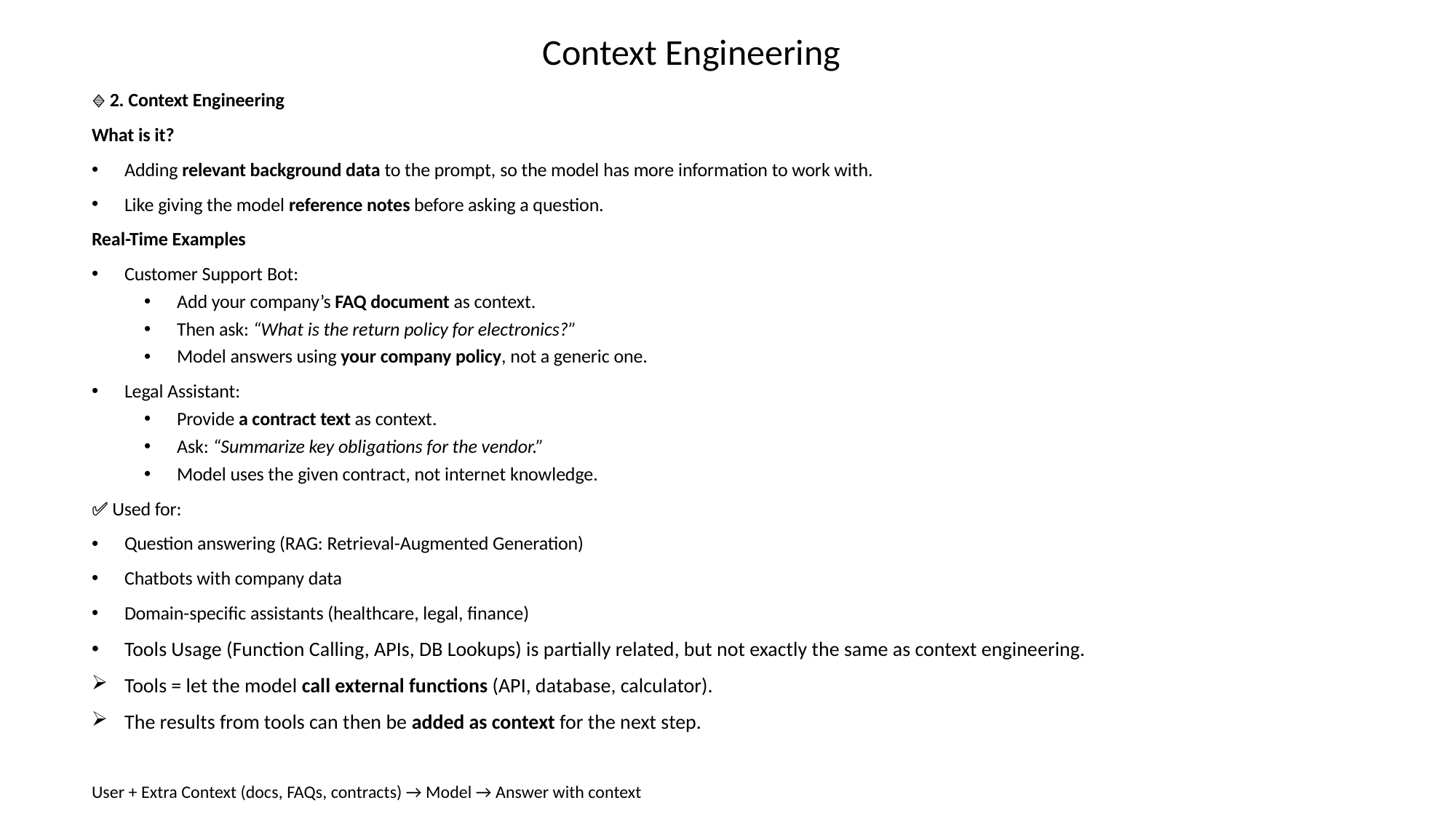

# Context Engineering
🔹 2. Context Engineering
What is it?
Adding relevant background data to the prompt, so the model has more information to work with.
Like giving the model reference notes before asking a question.
Real-Time Examples
Customer Support Bot:
Add your company’s FAQ document as context.
Then ask: “What is the return policy for electronics?”
Model answers using your company policy, not a generic one.
Legal Assistant:
Provide a contract text as context.
Ask: “Summarize key obligations for the vendor.”
Model uses the given contract, not internet knowledge.
✅ Used for:
Question answering (RAG: Retrieval-Augmented Generation)
Chatbots with company data
Domain-specific assistants (healthcare, legal, finance)
Tools Usage (Function Calling, APIs, DB Lookups) is partially related, but not exactly the same as context engineering.
Tools = let the model call external functions (API, database, calculator).
The results from tools can then be added as context for the next step.

User + Extra Context (docs, FAQs, contracts) → Model → Answer with context